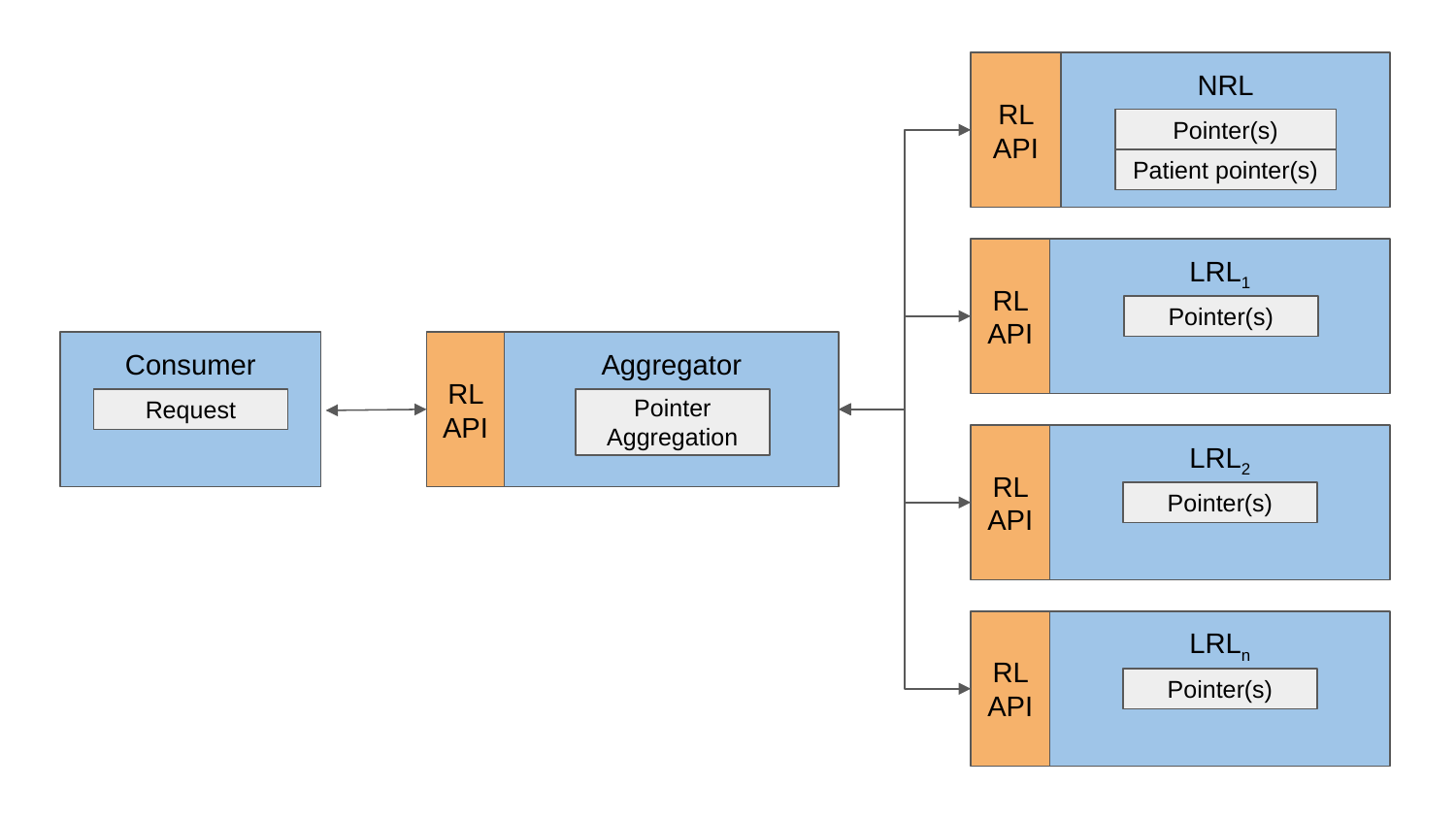

RL API
NRL

Pointer(s)
Patient pointer(s)
RL API
LRL1

Pointer(s)
Consumer

RL API
Aggregator

Request
Pointer Aggregation
RL API
LRL2

Pointer(s)
RL API
LRLn

Pointer(s)